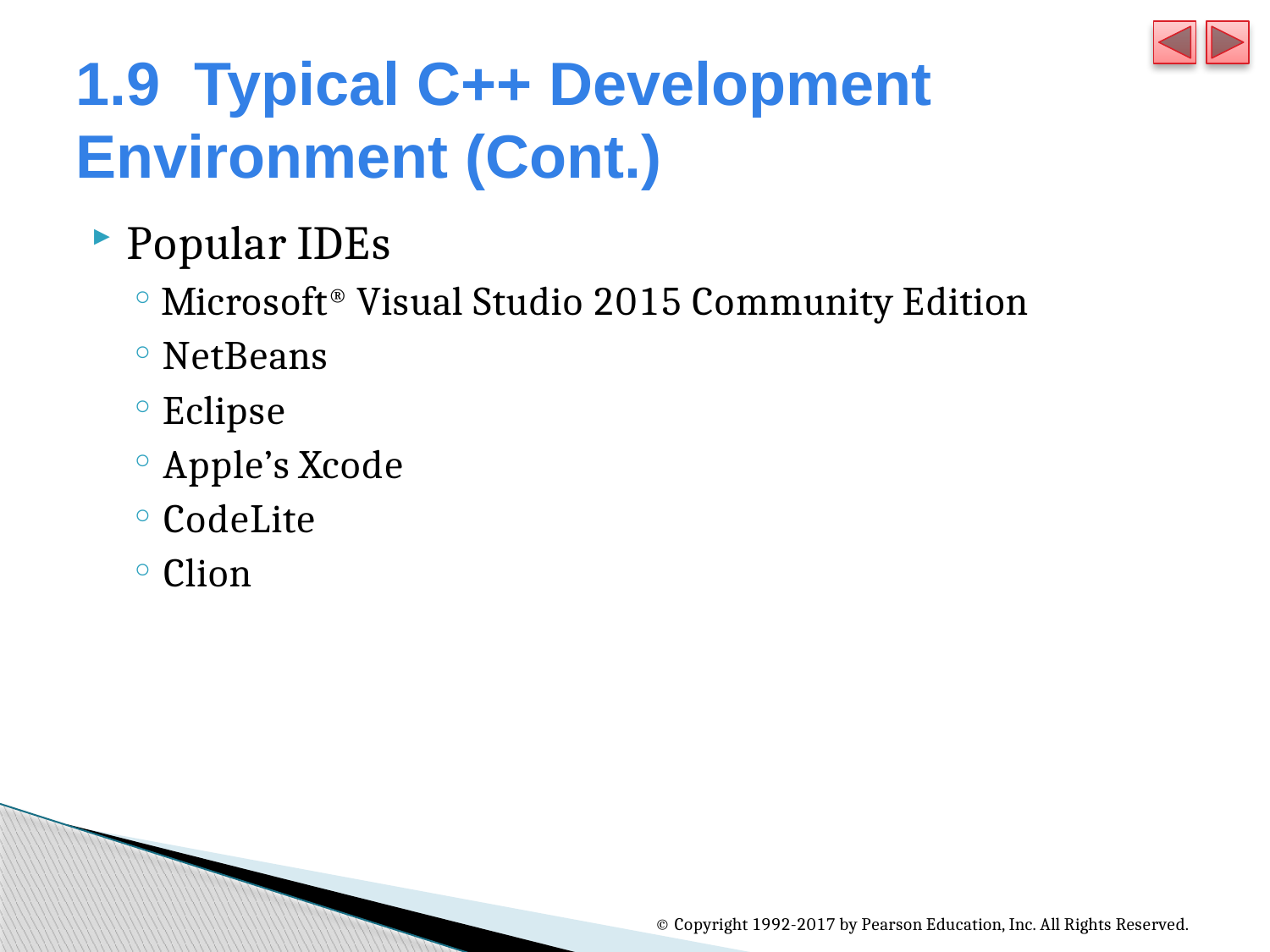

# 1.9  Typical C++ Development Environment (Cont.)
Popular IDEs
Microsoft® Visual Studio 2015 Community Edition
NetBeans
Eclipse
Apple’s Xcode
CodeLite
Clion
© Copyright 1992-2017 by Pearson Education, Inc. All Rights Reserved.